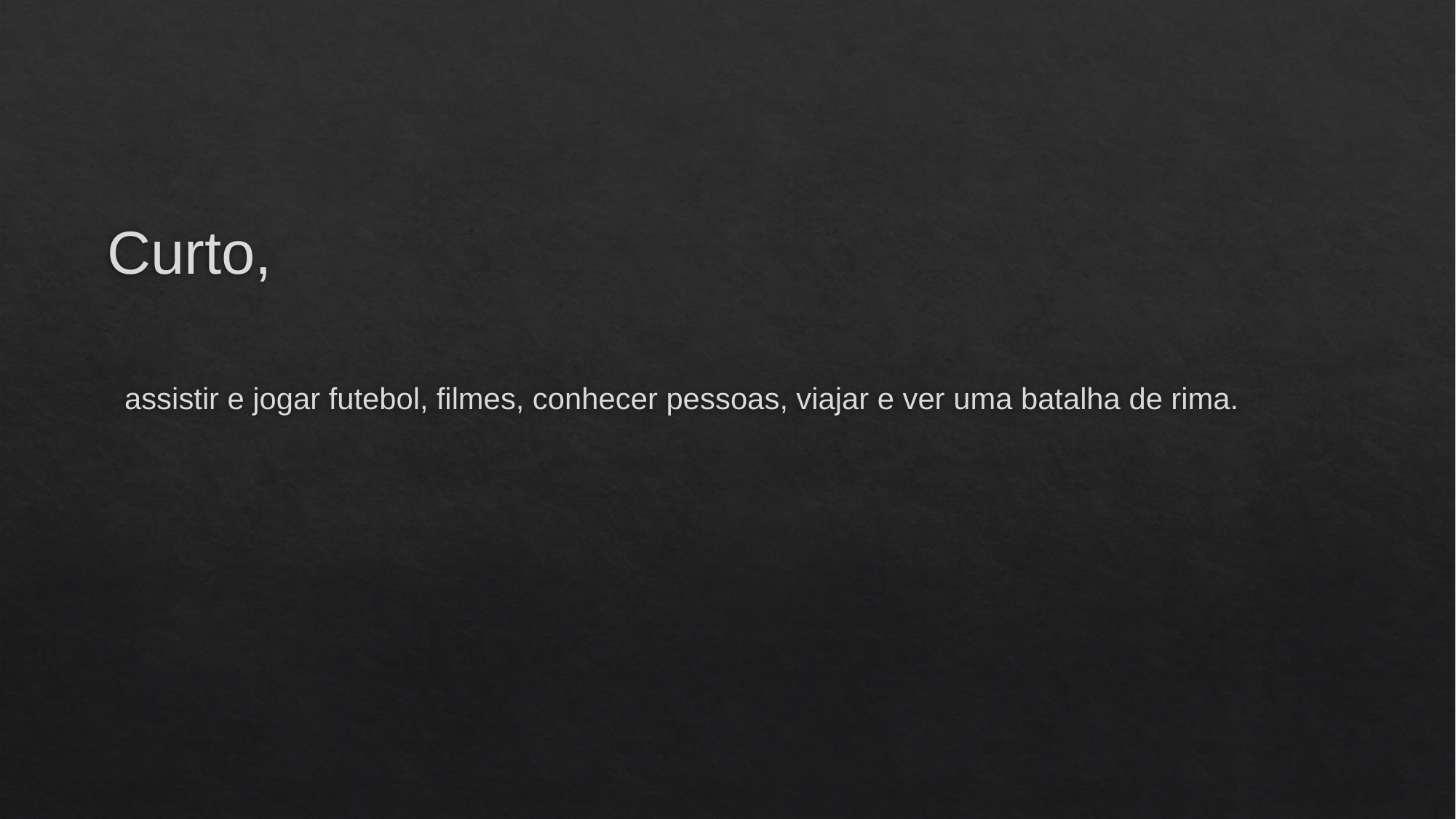

# Curto,

assistir e jogar futebol, filmes, conhecer pessoas, viajar e ver uma batalha de rima.